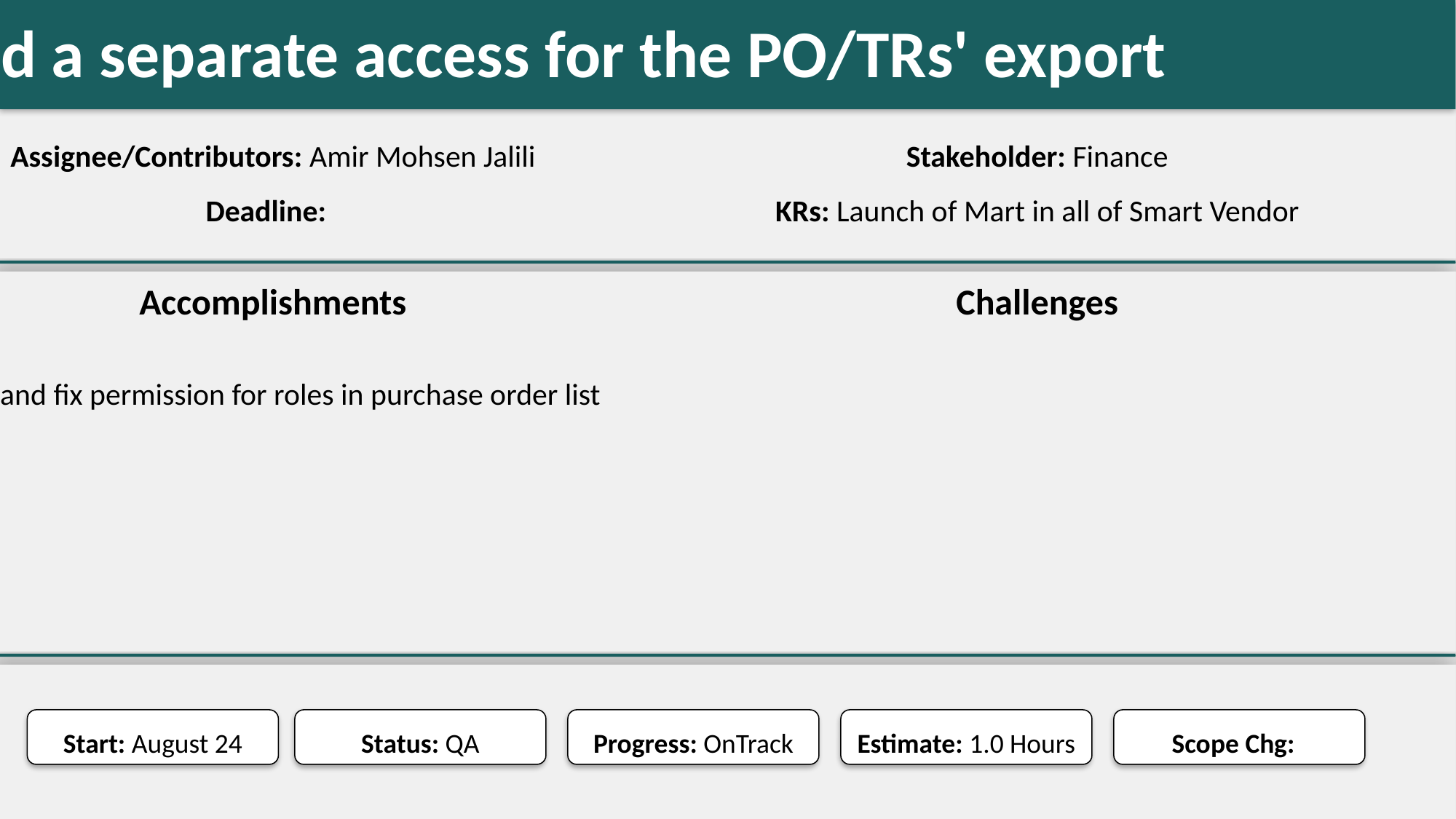

Add a separate access for the PO/TRs' export
#

Assignee/Contributors: Amir Mohsen Jalili

Stakeholder: Finance

Deadline:

KRs: Launch of Mart in all of Smart Vendor

Accomplishments
Challenges

edit and fix permission for roles in purchase order list

Start: August 24

Status: QA

Progress: OnTrack

Estimate: 1.0 Hours

Scope Chg: